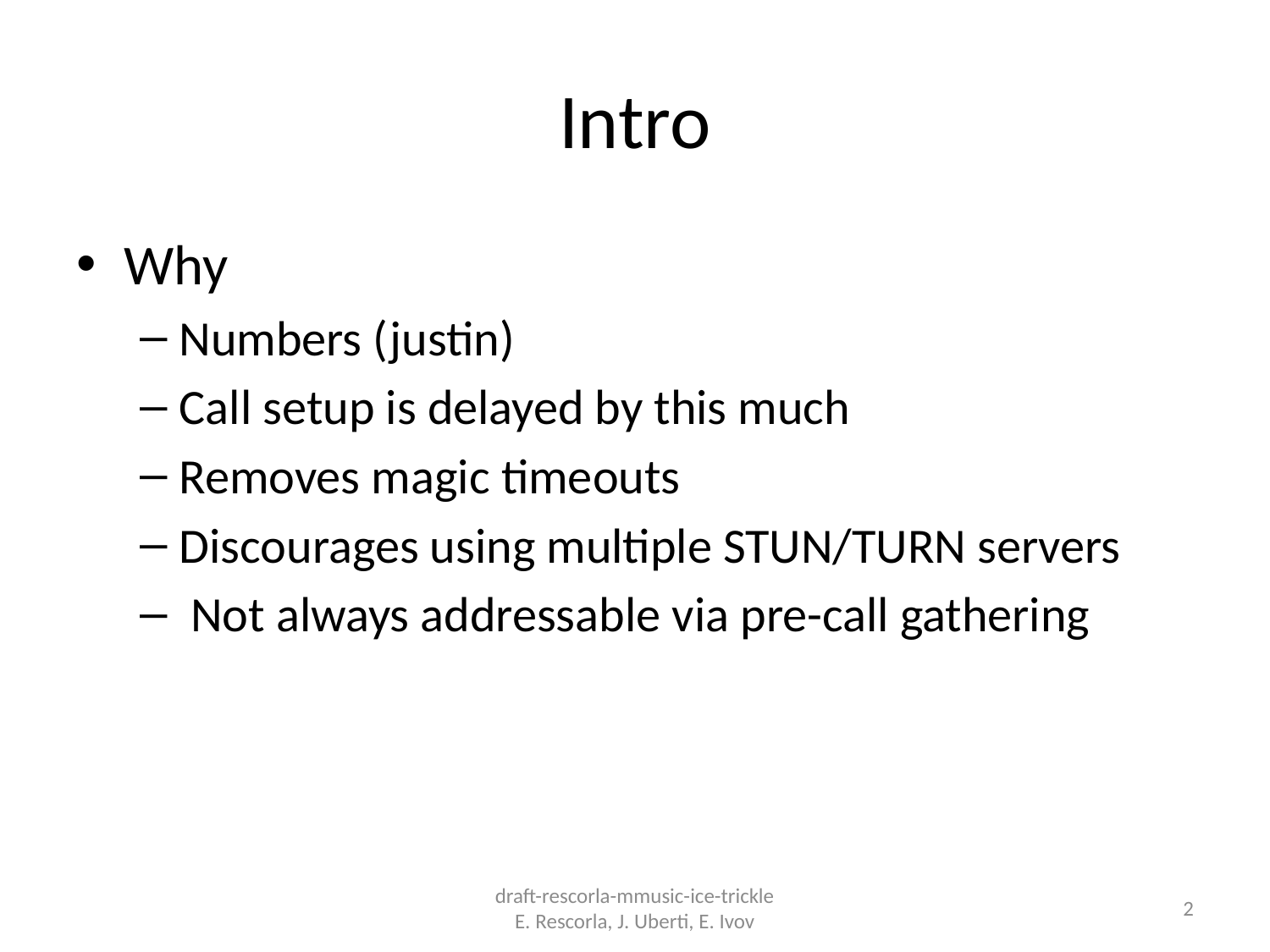

# Intro
Why
Numbers (justin)
Call setup is delayed by this much
Removes magic timeouts
Discourages using multiple STUN/TURN servers
 Not always addressable via pre-call gathering

draft-rescorla-mmusic-ice-trickle
E. Rescorla, J. Uberti, E. Ivov
2